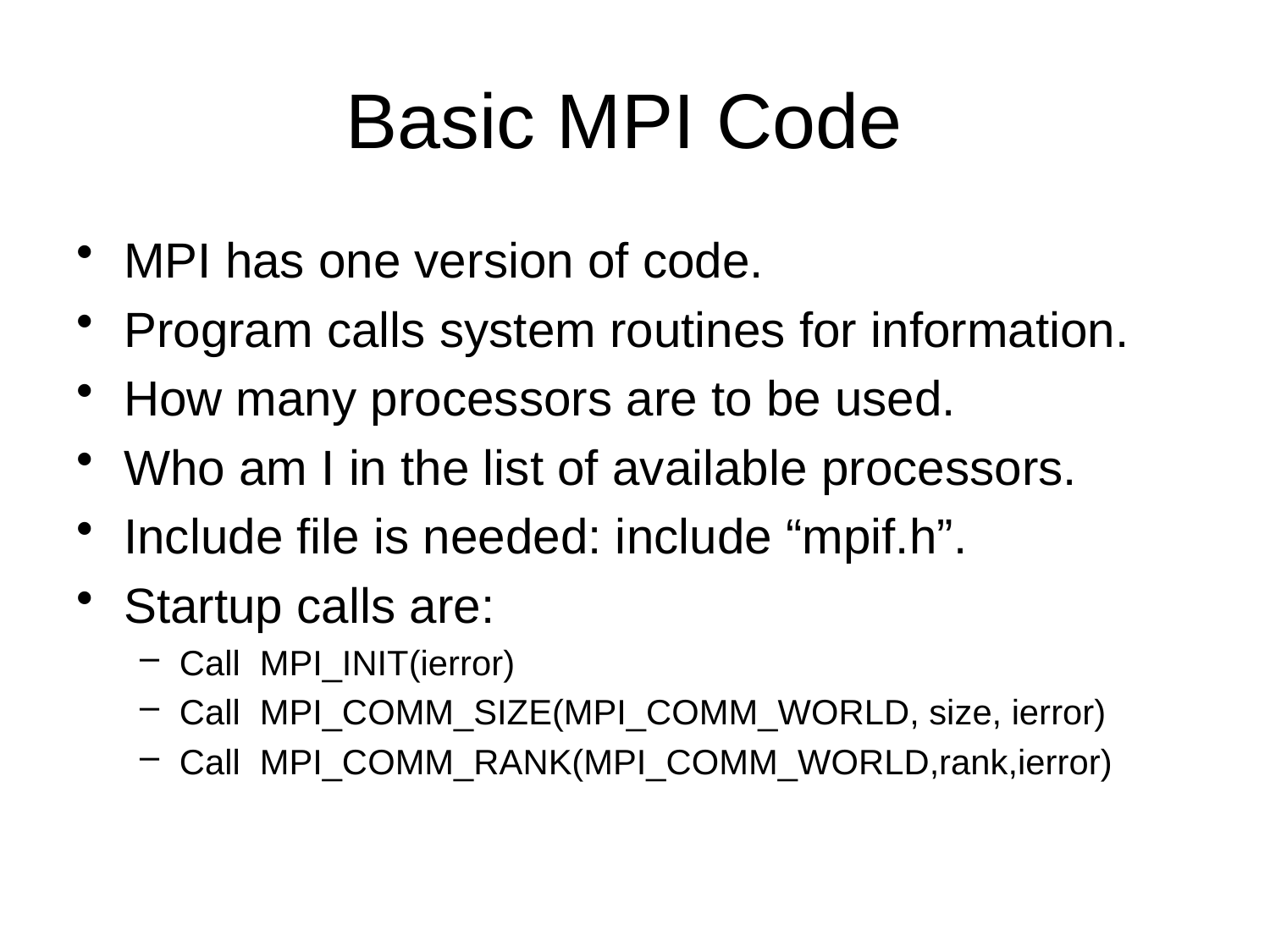

# Basic MPI Code
MPI has one version of code.
Program calls system routines for information.
How many processors are to be used.
Who am I in the list of available processors.
Include file is needed: include “mpif.h”.
Startup calls are:
Call  MPI_INIT(ierror)
Call  MPI_COMM_SIZE(MPI_COMM_WORLD, size, ierror)
Call  MPI_COMM_RANK(MPI_COMM_WORLD,rank,ierror)